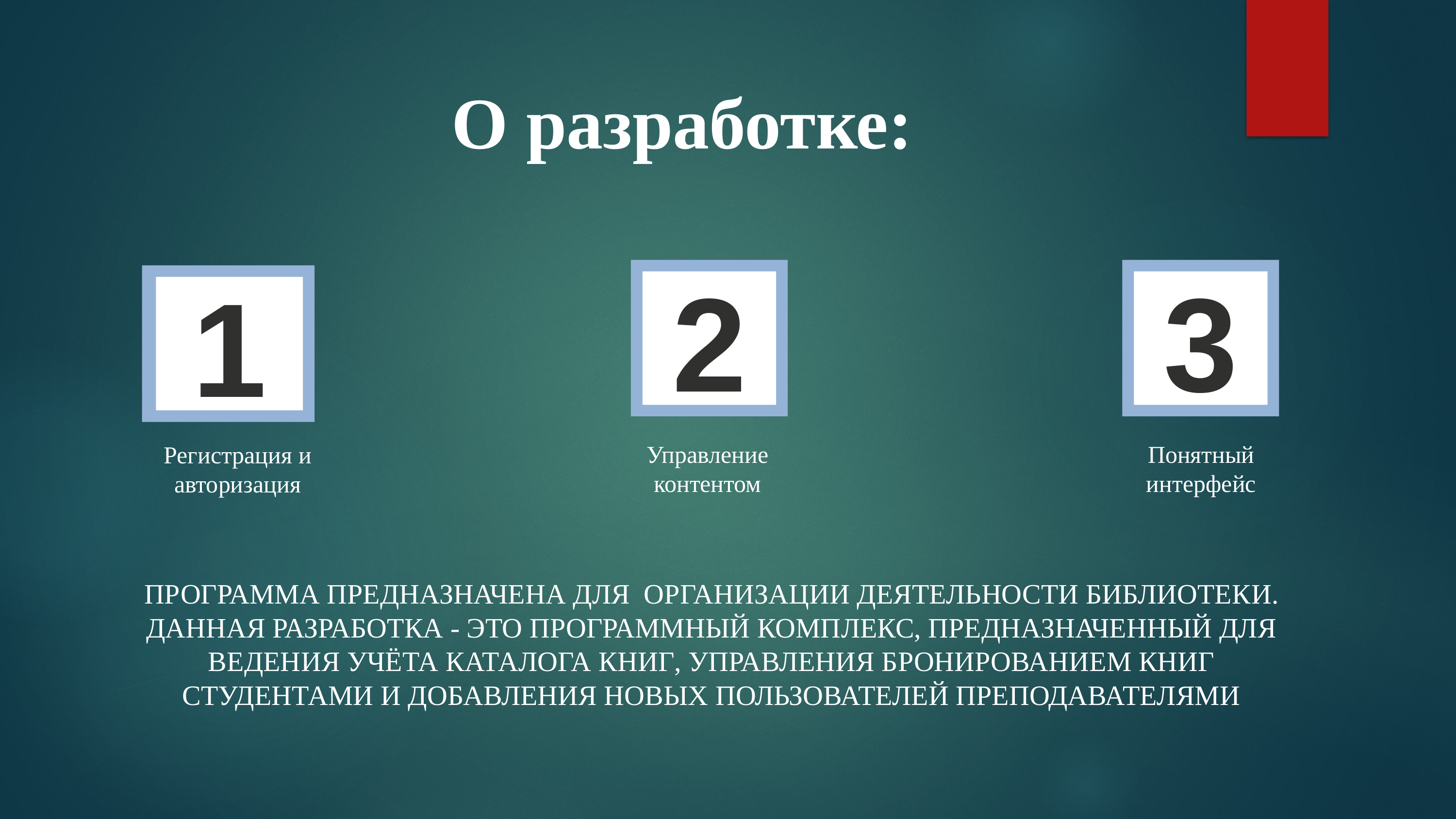

# О разработке:

2
3

1
Управление контентом
Понятный
интерфейс

Регистрация и авторизация
Программа предназначена для  организации деятельности библиотеки. Данная разработка - это программный комплекс, предназначенный для ведения учёта каталога книг, управления бронированием книг студентами и добавления новых пользователей преподавателями